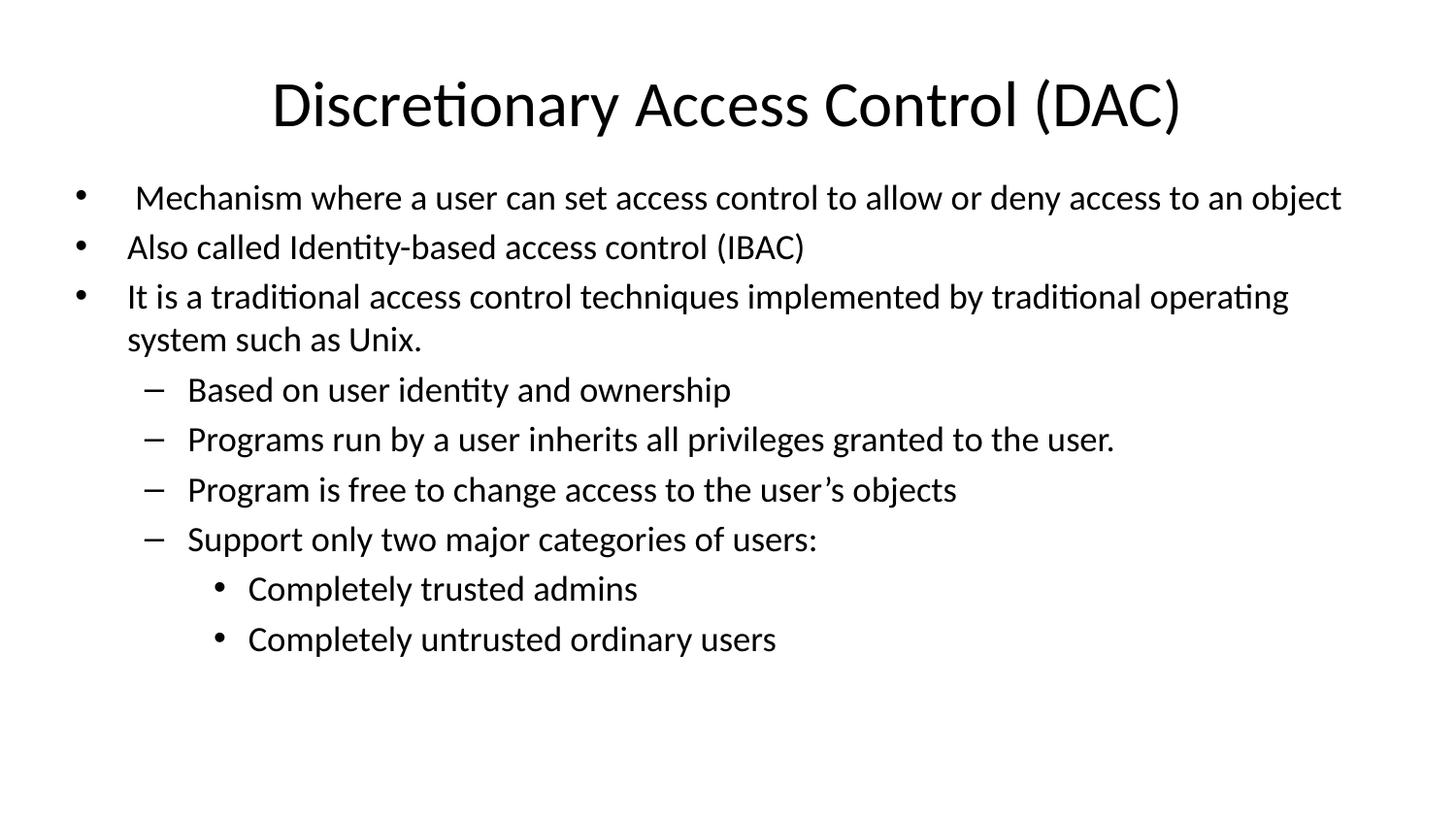

# Discretionary Access Control (DAC)
 Mechanism where a user can set access control to allow or deny access to an object
Also called Identity-based access control (IBAC)
It is a traditional access control techniques implemented by traditional operating system such as Unix.
Based on user identity and ownership
Programs run by a user inherits all privileges granted to the user.
Program is free to change access to the user’s objects
Support only two major categories of users:
Completely trusted admins
Completely untrusted ordinary users